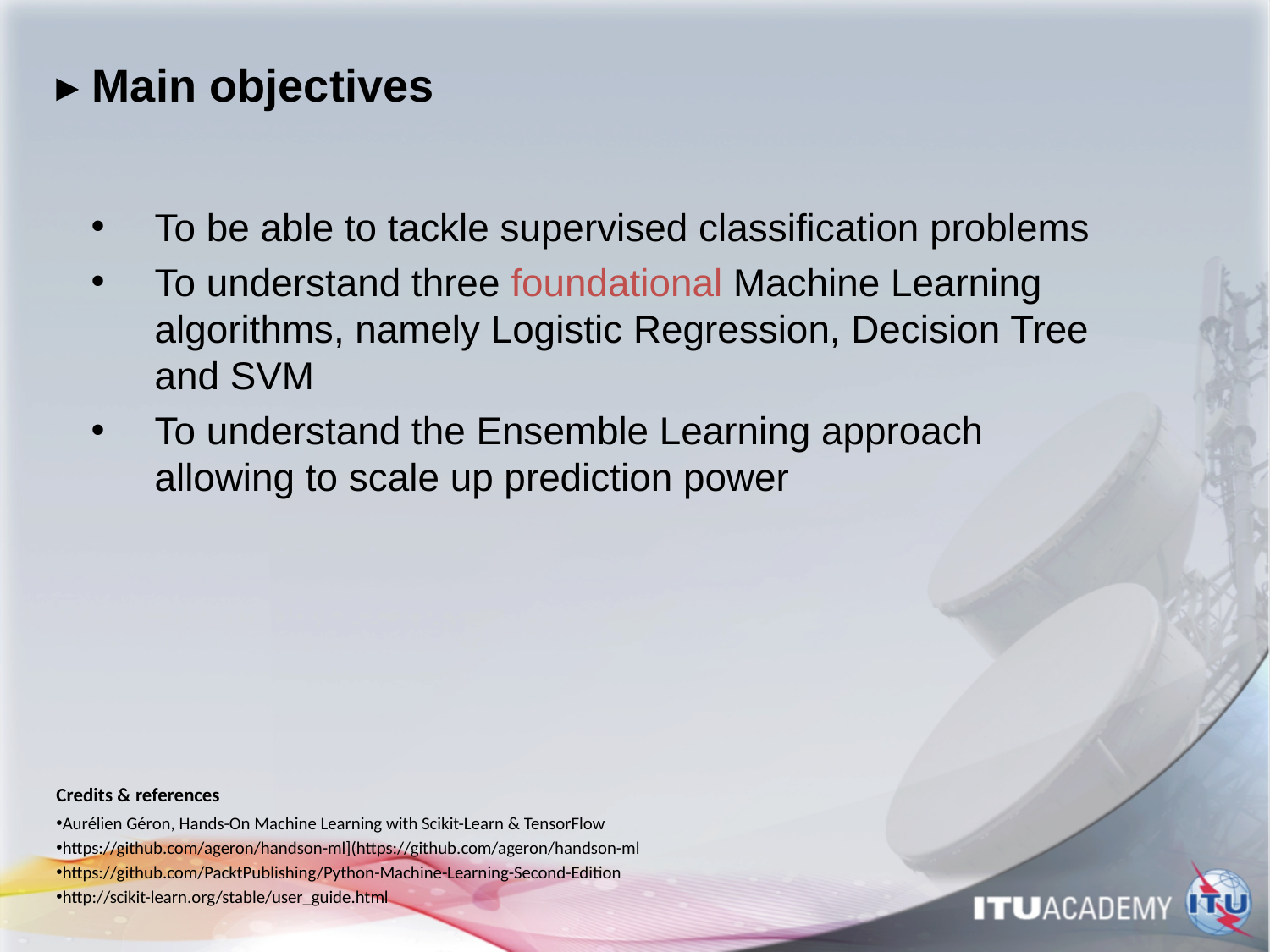

# ▸ Main objectives
To be able to tackle supervised classification problems
To understand three foundational Machine Learning algorithms, namely Logistic Regression, Decision Tree and SVM
To understand the Ensemble Learning approach allowing to scale up prediction power
Credits & references
Aurélien Géron, Hands-On Machine Learning with Scikit-Learn & TensorFlow
https://github.com/ageron/handson-ml](https://github.com/ageron/handson-ml
https://github.com/PacktPublishing/Python-Machine-Learning-Second-Edition
http://scikit-learn.org/stable/user_guide.html